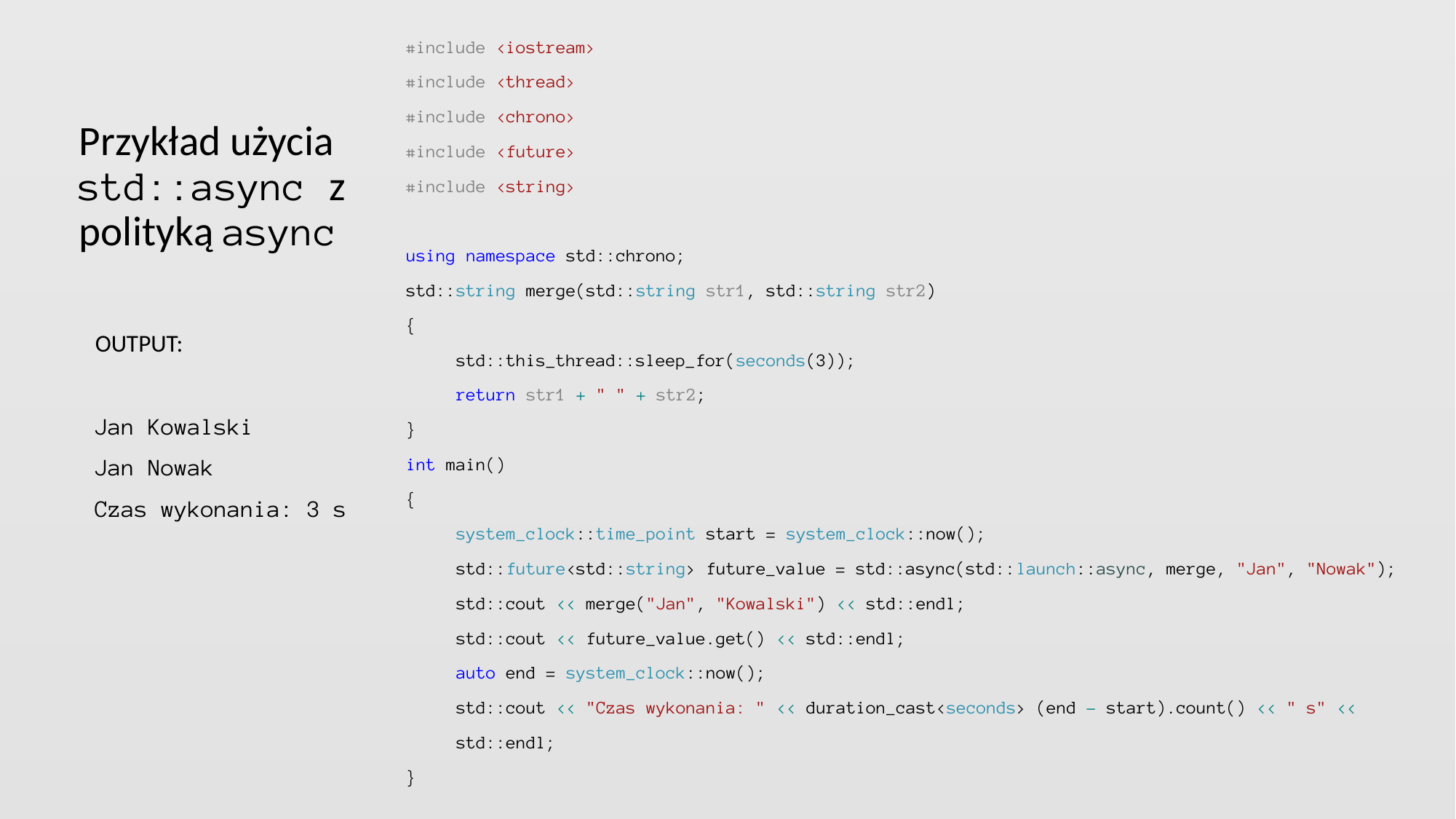

#include <iostream>
#include <thread>
#include <chrono>
#include <future>
#include <string>

using namespace std::chrono;
std::string merge(std::string str1, std::string str2)
{
     std::this_thread::sleep_for(seconds(3));
     return str1 + " " + str2;
}
int main()
{
     system_clock::time_point start = system_clock::now();
     std::future<std::string> future_value = std::async(std::launch::async, merge, "Jan", "Nowak");
     std::cout << merge("Jan", "Kowalski") << std::endl;
     std::cout << future_value.get() << std::endl;
     auto end = system_clock::now();
     std::cout << "Czas wykonania: " << duration_cast<seconds> (end - start).count() << " s" <<
     std::endl;
}

# Przykład użycia std::async z polityką async
OUTPUT:

Jan Kowalski
Jan Nowak
Czas wykonania: 3 s